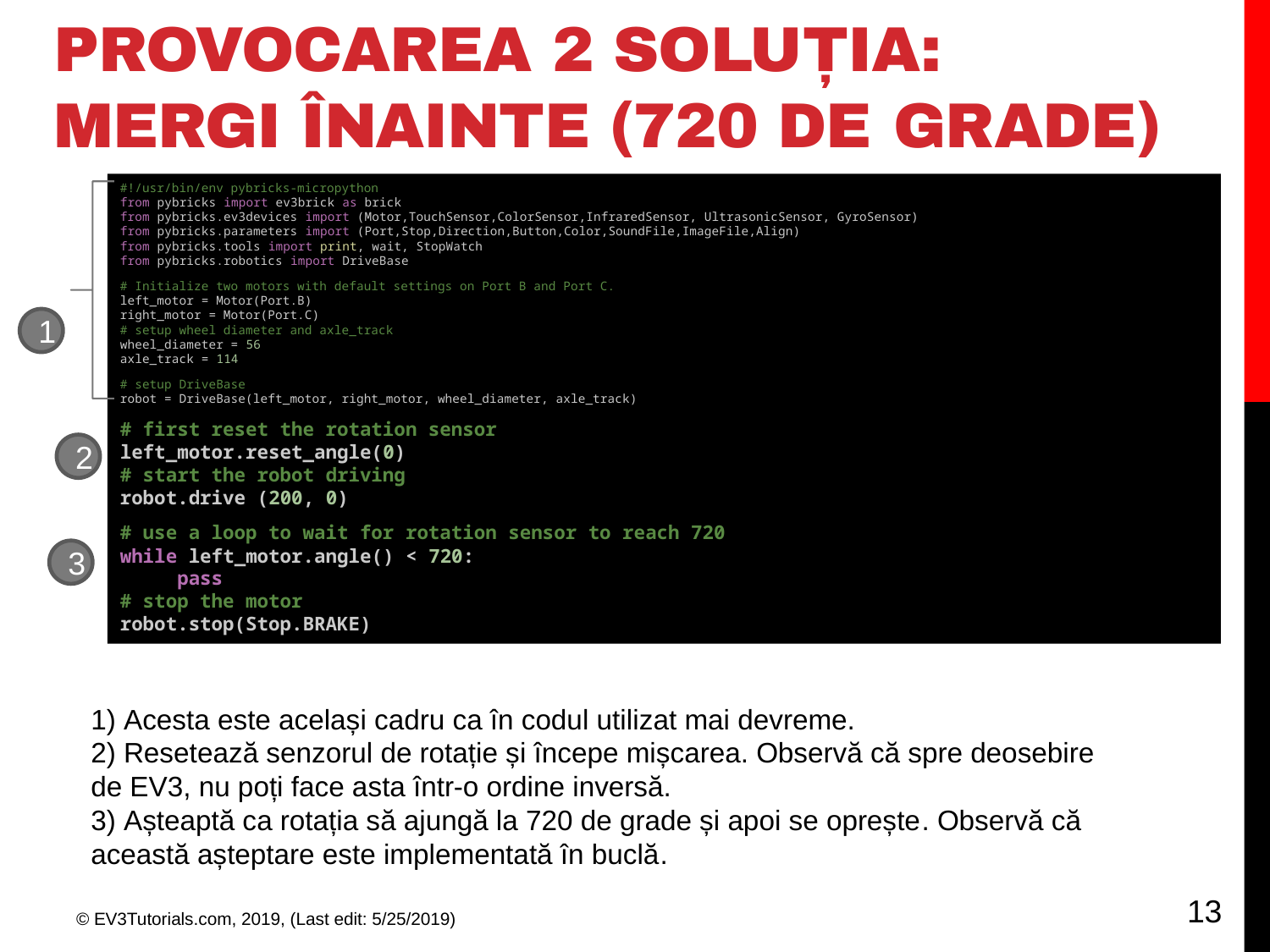

# Provocarea 2 SOLUția: Mergi înainte (720 De grade)
#!/usr/bin/env pybricks-micropython
from pybricks import ev3brick as brick
from pybricks.ev3devices import (Motor,TouchSensor,ColorSensor,InfraredSensor, UltrasonicSensor, GyroSensor)
from pybricks.parameters import (Port,Stop,Direction,Button,Color,SoundFile,ImageFile,Align)
from pybricks.tools import print, wait, StopWatch
from pybricks.robotics import DriveBase
# Initialize two motors with default settings on Port B and Port C. left_motor = Motor(Port.B) right_motor = Motor(Port.C) # setup wheel diameter and axle_track wheel_diameter = 56 axle_track = 114
# setup DriveBase robot = DriveBase(left_motor, right_motor, wheel_diameter, axle_track)
# first reset the rotation sensor left_motor.reset_angle(0) # start the robot driving robot.drive (200, 0)
# use a loop to wait for rotation sensor to reach 720 while left_motor.angle() < 720: pass # stop the motor robot.stop(Stop.BRAKE)

1
2
3
1) Acesta este același cadru ca în codul utilizat mai devreme.
2) Resetează senzorul de rotație și începe mișcarea. Observă că spre deosebire de EV3, nu poți face asta într-o ordine inversă.
3) Așteaptă ca rotația să ajungă la 720 de grade și apoi se oprește. Observă că această așteptare este implementată în buclă.
13
© EV3Tutorials.com, 2019, (Last edit: 5/25/2019)